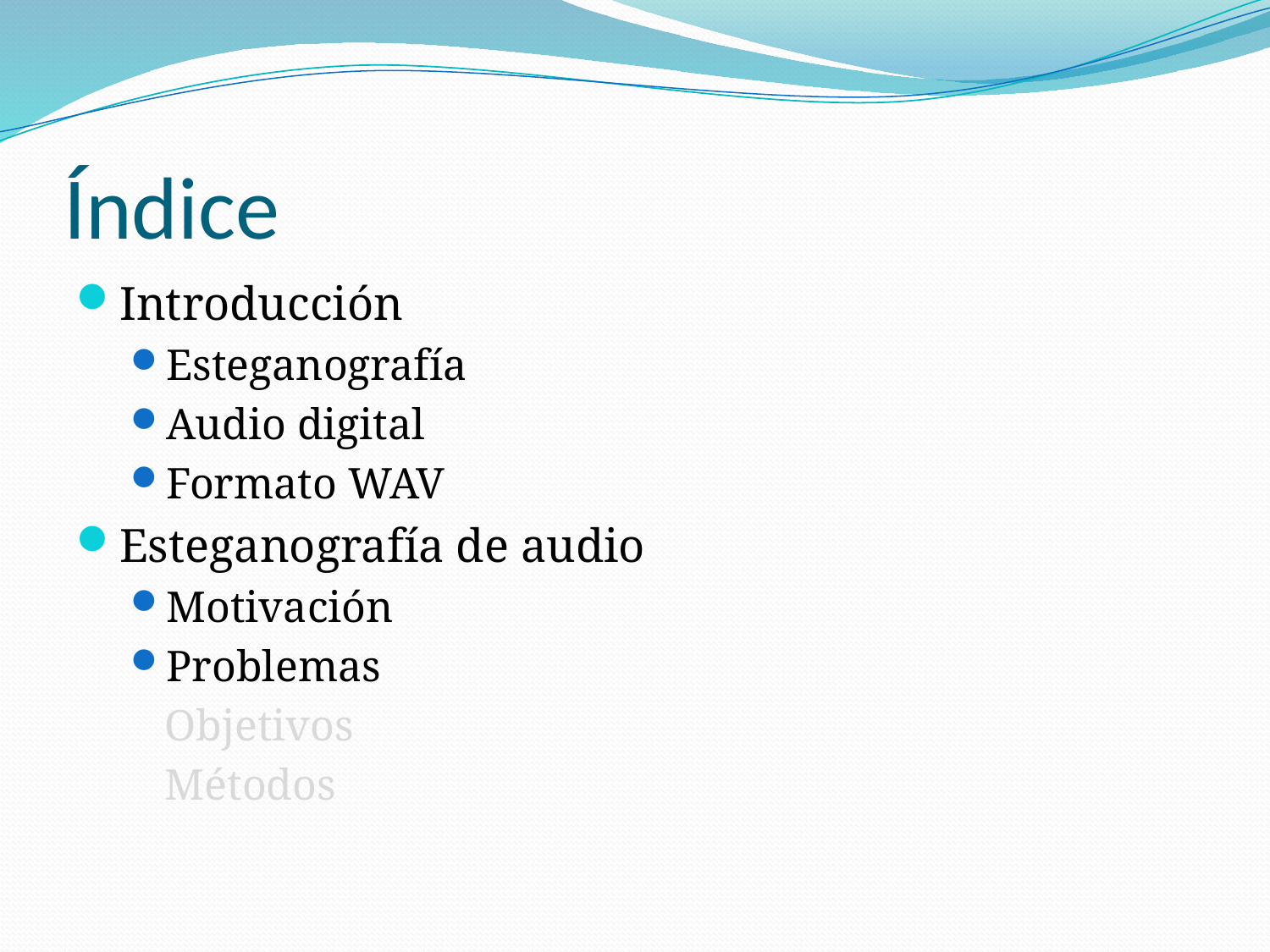

# Índice
Introducción
Esteganografía
Audio digital
Formato WAV
Esteganografía de audio
Motivación
Problemas
	Objetivos
	Métodos